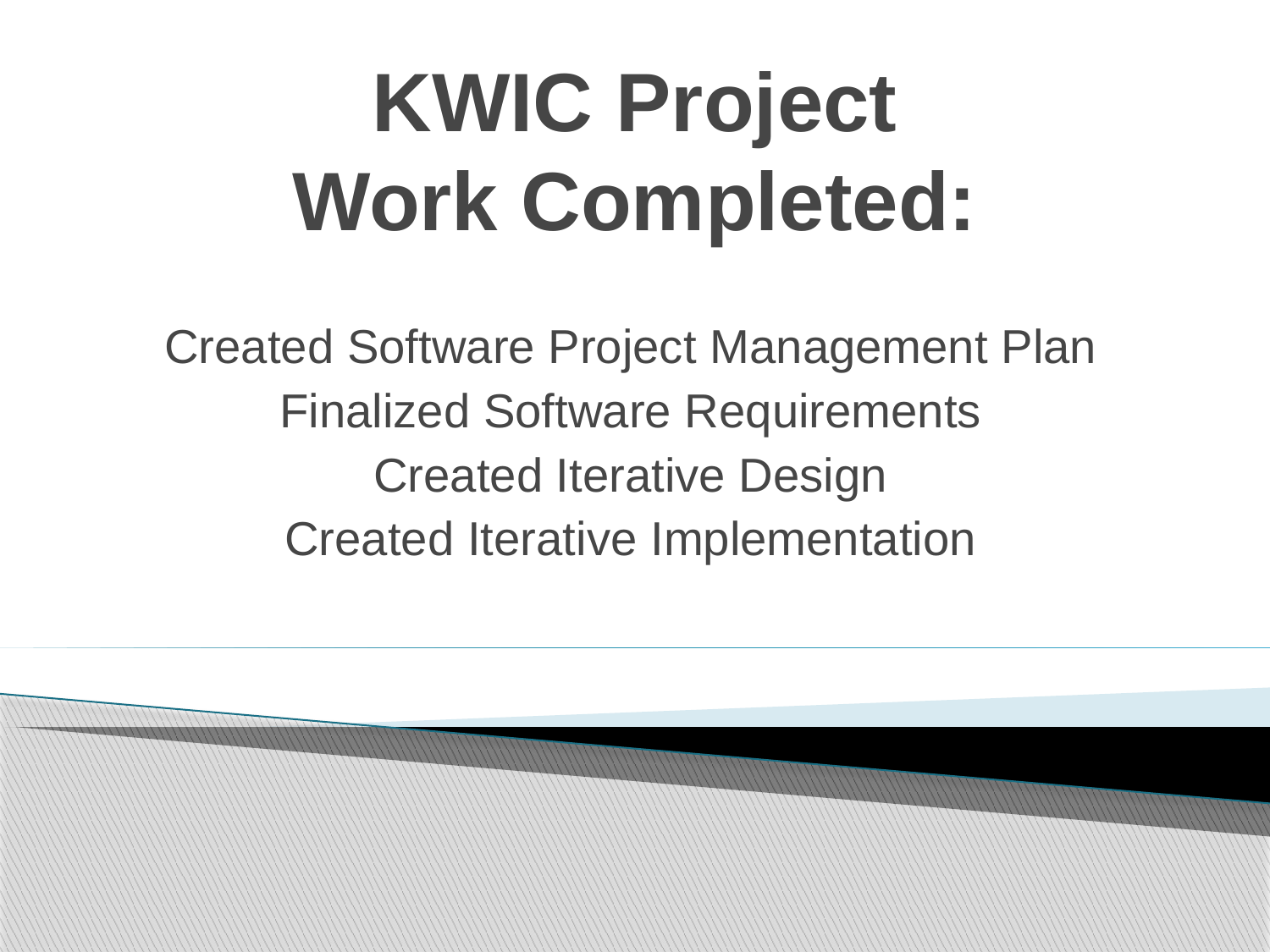

# KWIC Project Work Completed:
Created Software Project Management Plan
Finalized Software Requirements
Created Iterative Design
Created Iterative Implementation